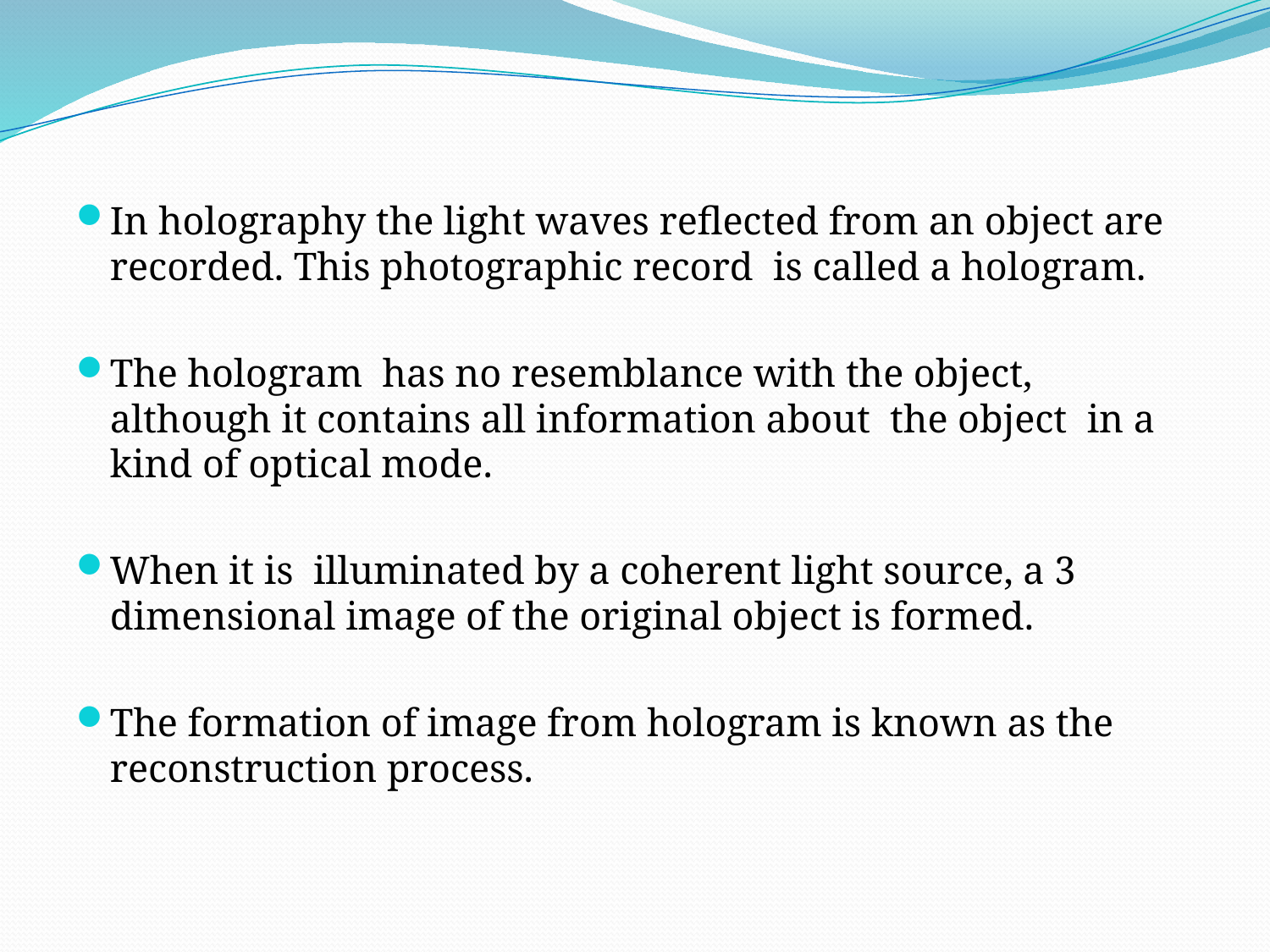

In holography the light waves reflected from an object are recorded. This photographic record  is called a hologram.

The hologram  has no resemblance with the object, although it contains all information about  the object  in a kind of optical mode.

When it is  illuminated by a coherent light source, a 3 dimensional image of the original object is formed.

The formation of image from hologram is known as the reconstruction process.